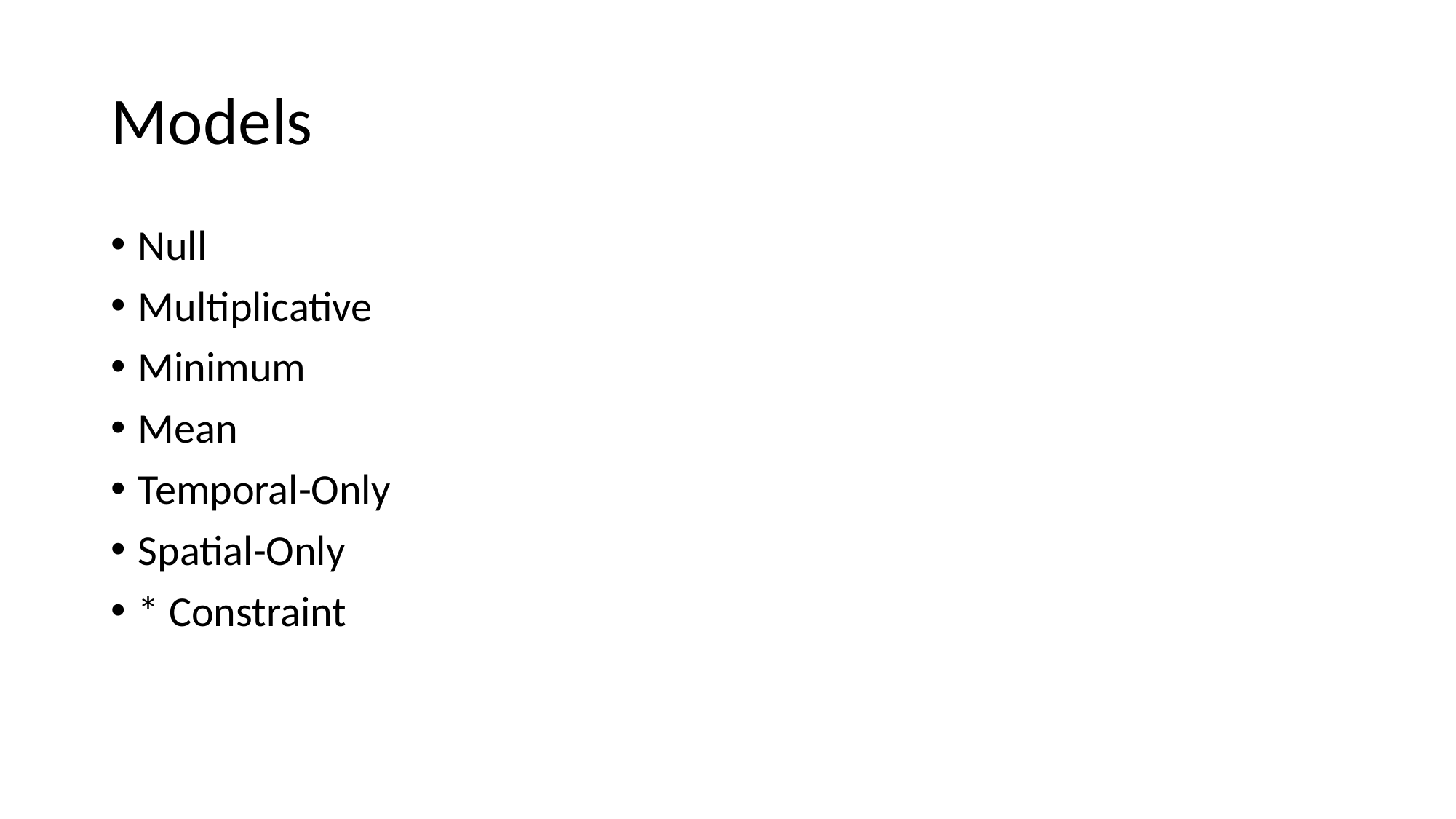

# Models
Null
Multiplicative
Minimum
Mean
Temporal-Only
Spatial-Only
* Constraint